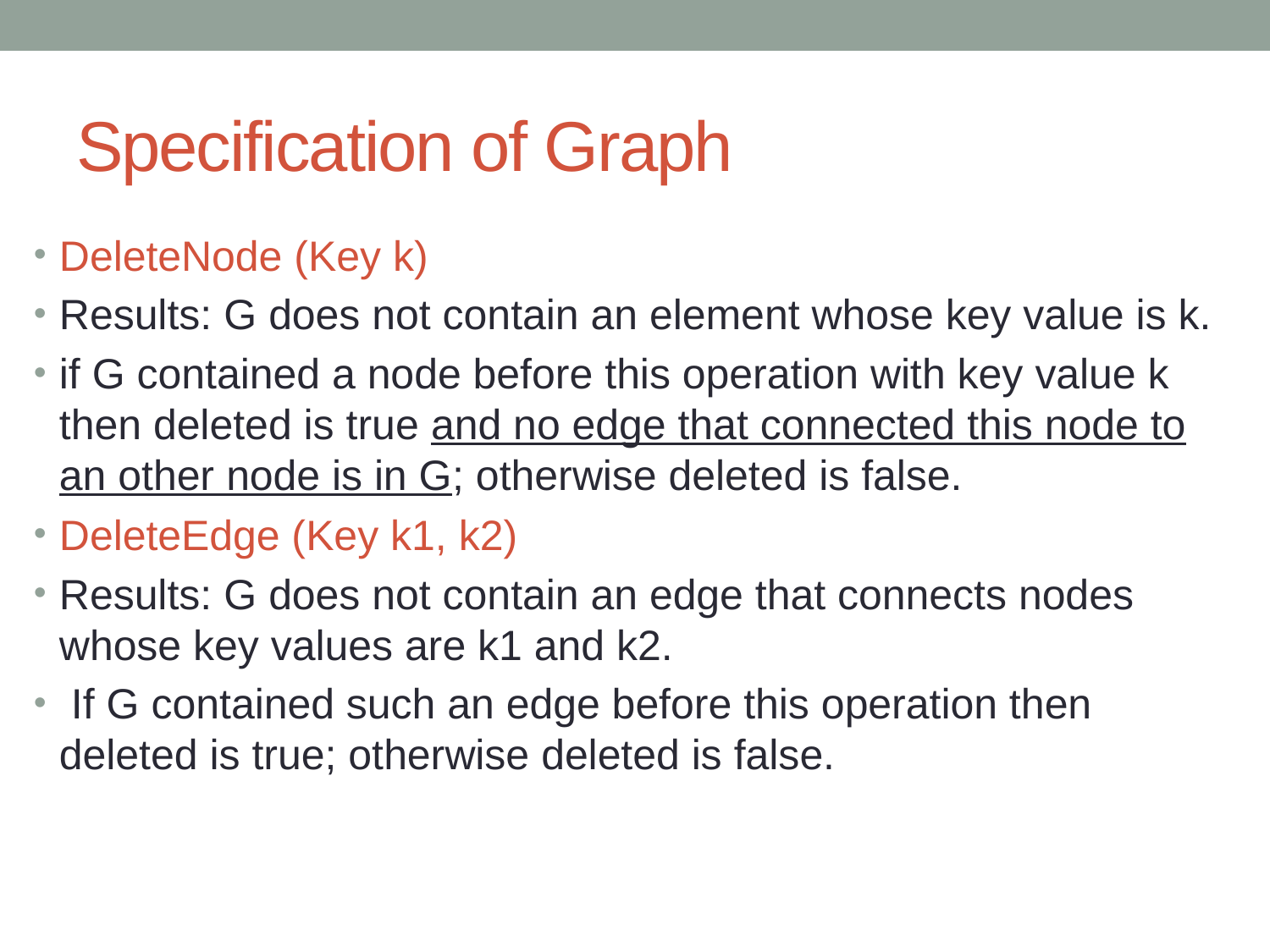

# Specification of Graph
DeleteNode (Key k)
Results: G does not contain an element whose key value is k.
if G contained a node before this operation with key value k then deleted is true and no edge that connected this node to an other node is in G; otherwise deleted is false.
DeleteEdge (Key k1, k2)
Results: G does not contain an edge that connects nodes whose key values are k1 and k2.
 If G contained such an edge before this operation then deleted is true; otherwise deleted is false.